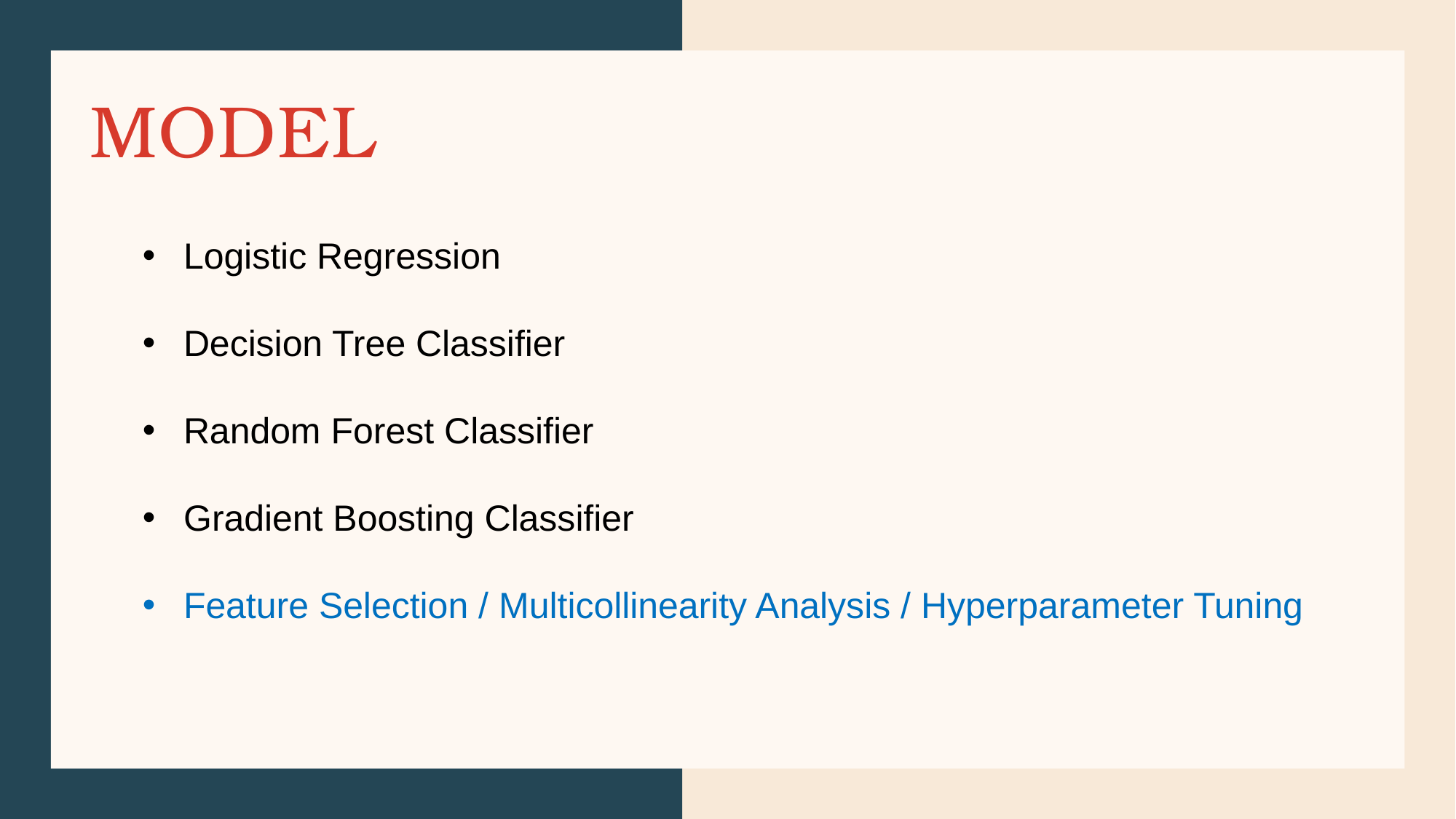

# model
Logistic Regression

Decision Tree Classifier

Random Forest Classifier

Gradient Boosting Classifier

Feature Selection / Multicollinearity Analysis / Hyperparameter Tuning